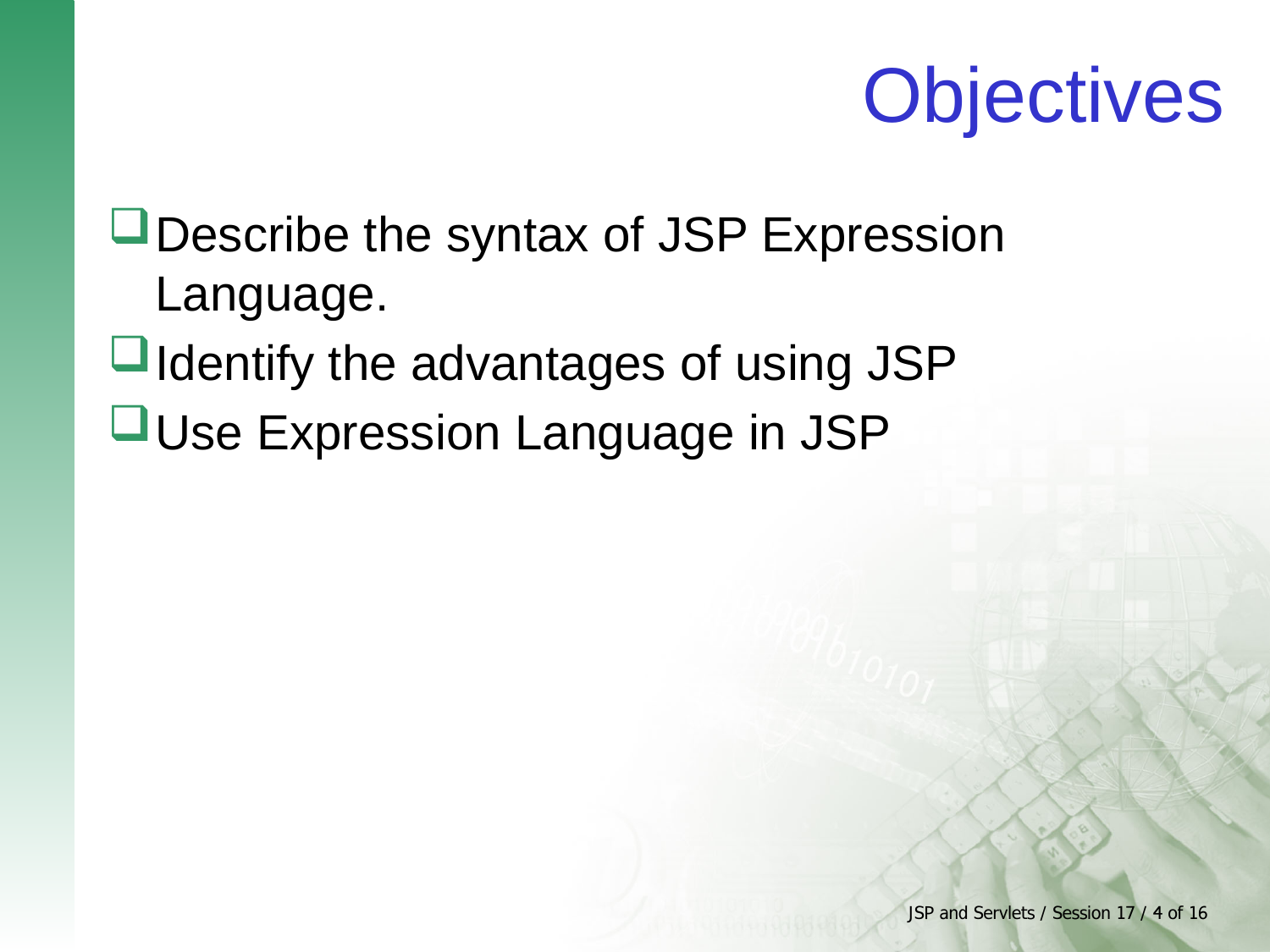

# Objectives
Describe the syntax of JSP Expression Language.
Identify the advantages of using JSP
Use Expression Language in JSP